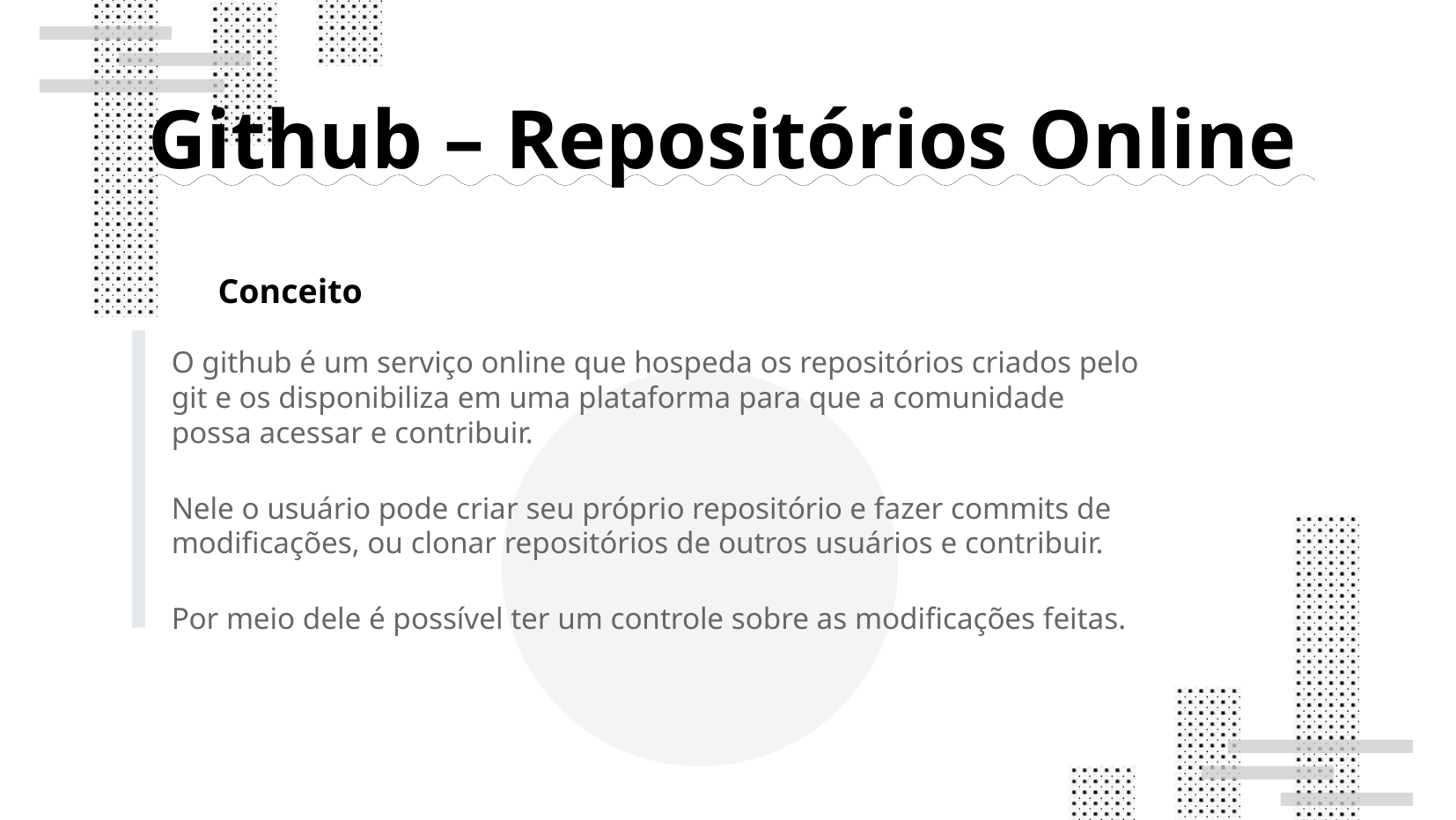

Github – Repositórios Online
Conceito

O github é um serviço online que hospeda os repositórios criados pelo git e os disponibiliza em uma plataforma para que a comunidade possa acessar e contribuir.
Nele o usuário pode criar seu próprio repositório e fazer commits de modificações, ou clonar repositórios de outros usuários e contribuir.
Por meio dele é possível ter um controle sobre as modificações feitas.